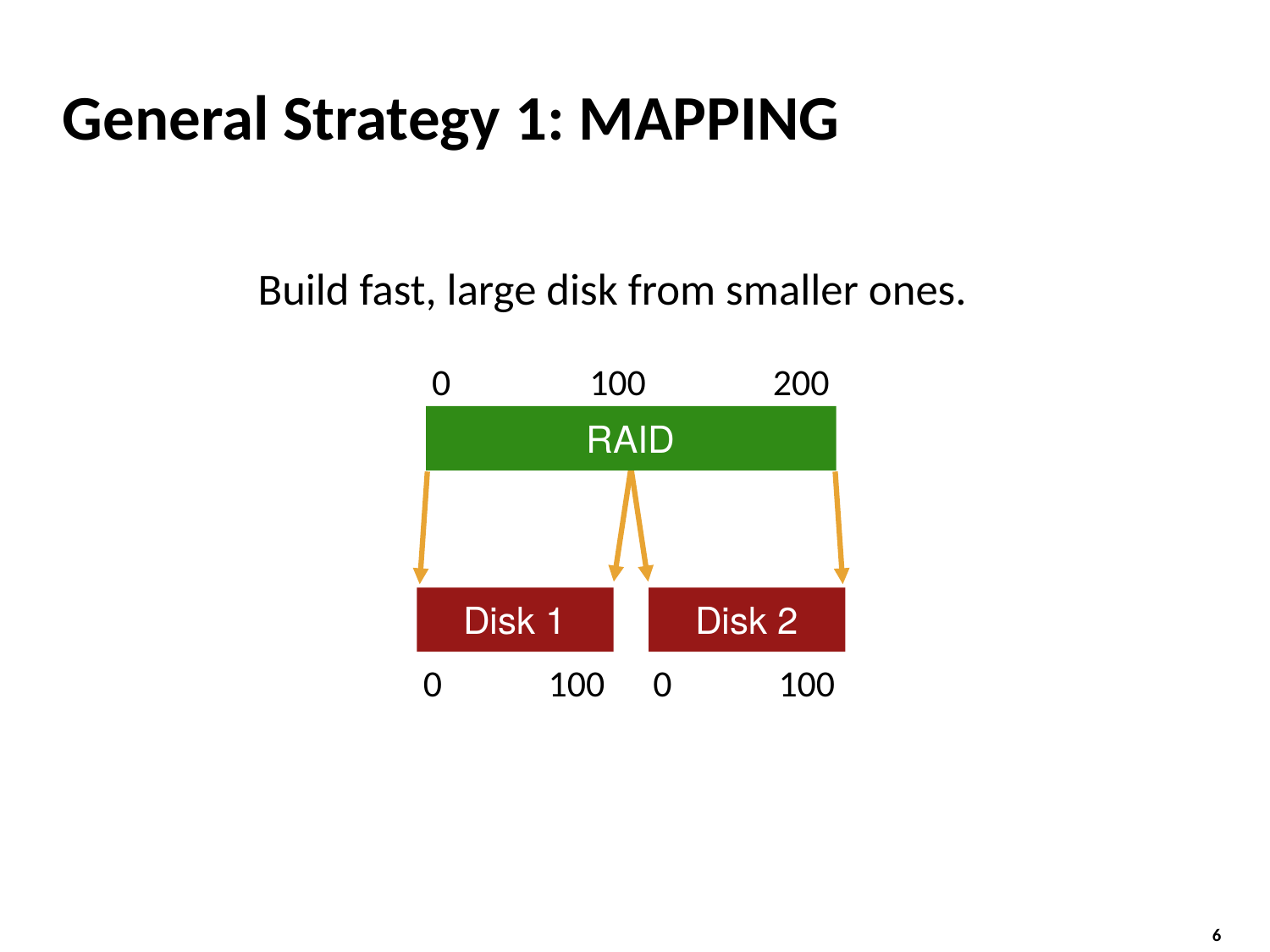

# General Strategy 1: MAPPING
Build fast, large disk from smaller ones.
0
100
200
RAID

Disk 1
Disk 2
0
100
0
100